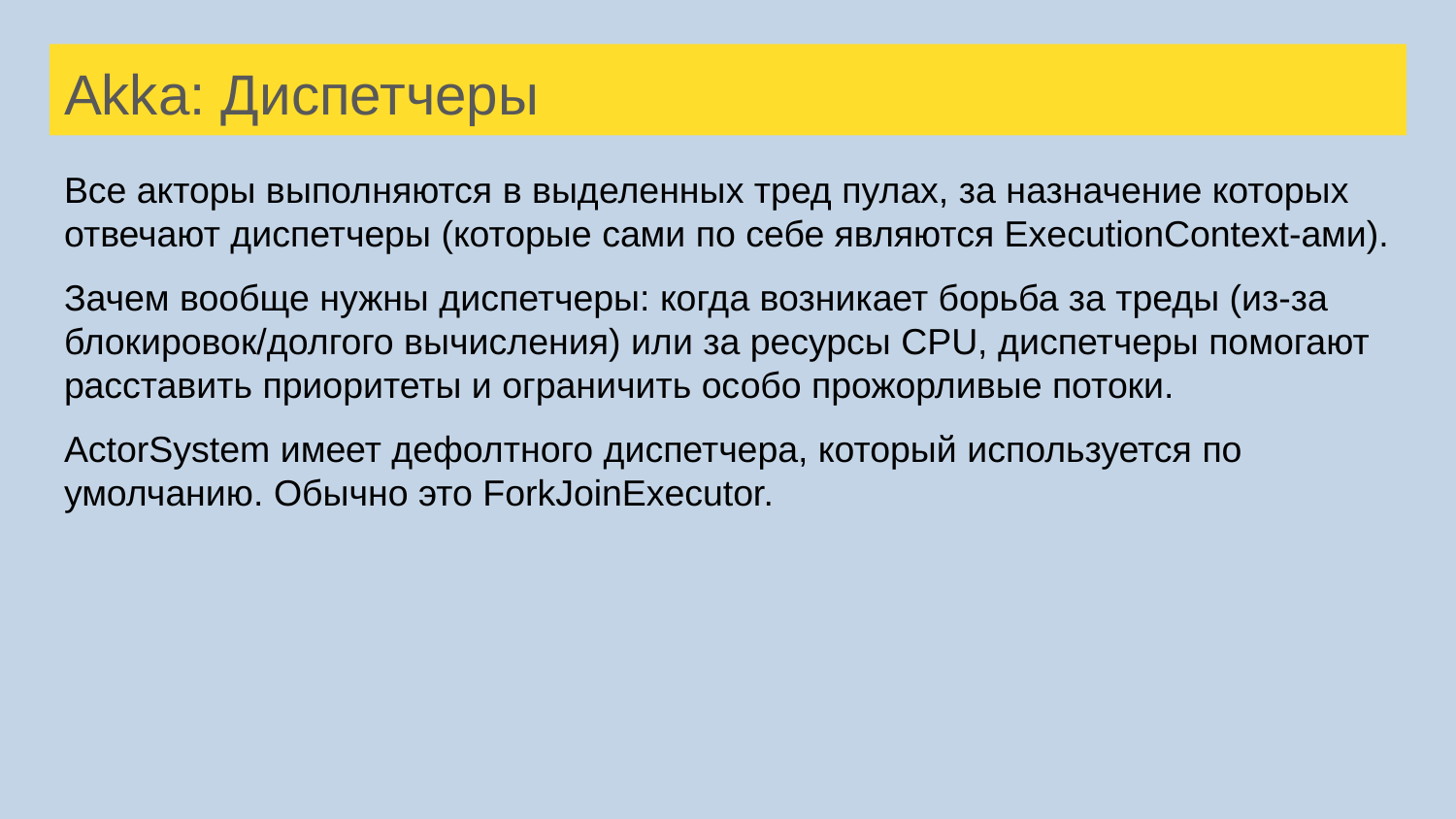

# Akka: Диспетчеры
Все акторы выполняются в выделенных тред пулах, за назначение которых отвечают диспетчеры (которые сами по себе являются ExecutionContext-ами).
Зачем вообще нужны диспетчеры: когда возникает борьба за треды (из-за блокировок/долгого вычисления) или за ресурсы CPU, диспетчеры помогают расставить приоритеты и ограничить особо прожорливые потоки.
ActorSystem имеет дефолтного диспетчера, который используется по умолчанию. Обычно это ForkJoinExecutor.